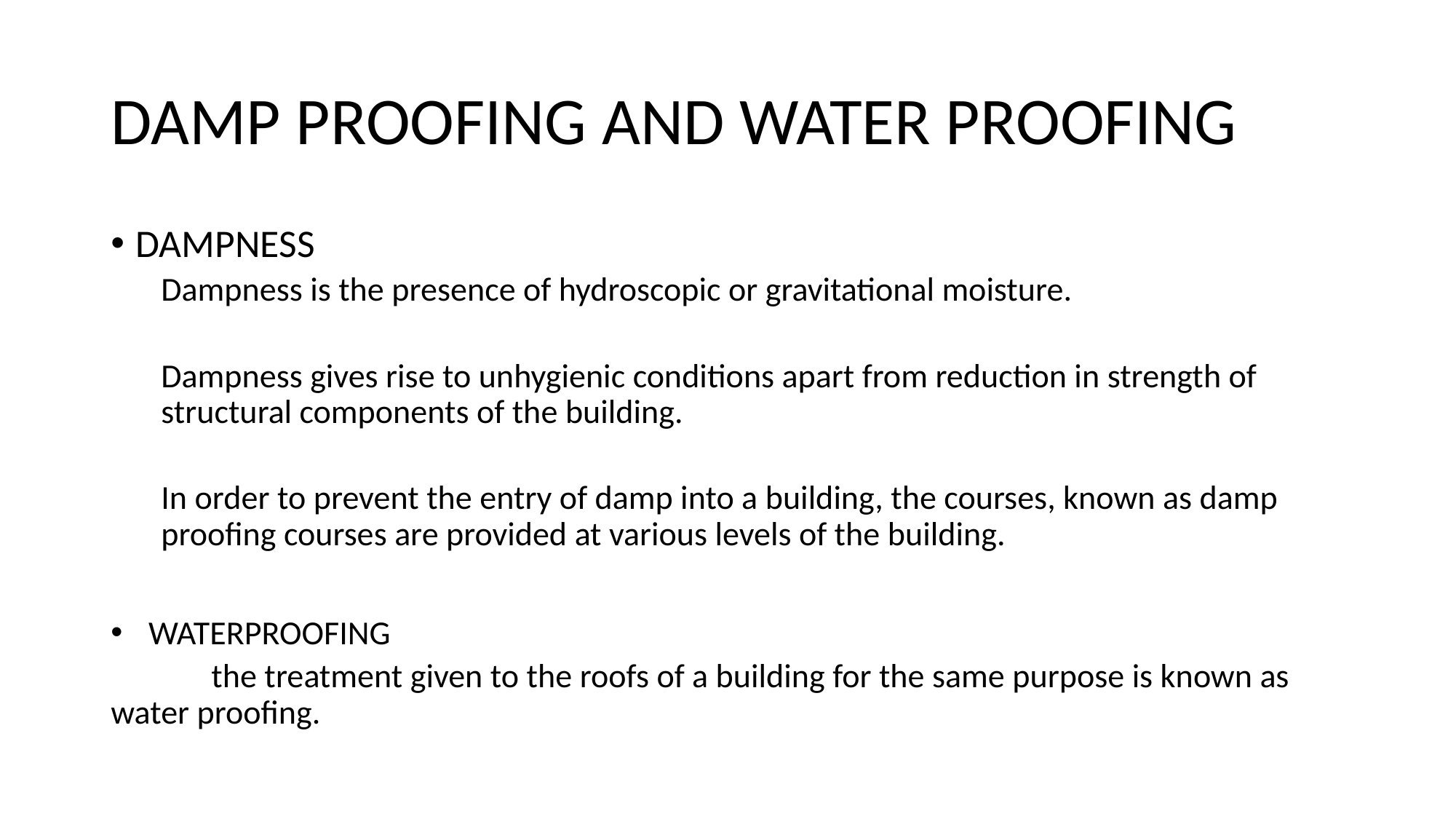

# DAMP PROOFING AND WATER PROOFING
DAMPNESS
Dampness is the presence of hydroscopic or gravitational moisture.

Dampness gives rise to unhygienic conditions apart from reduction in strength of structural components of the building.

In order to prevent the entry of damp into a building, the courses, known as damp proofing courses are provided at various levels of the building.

WATERPROOFING
	the treatment given to the roofs of a building for the same purpose is known as water proofing.